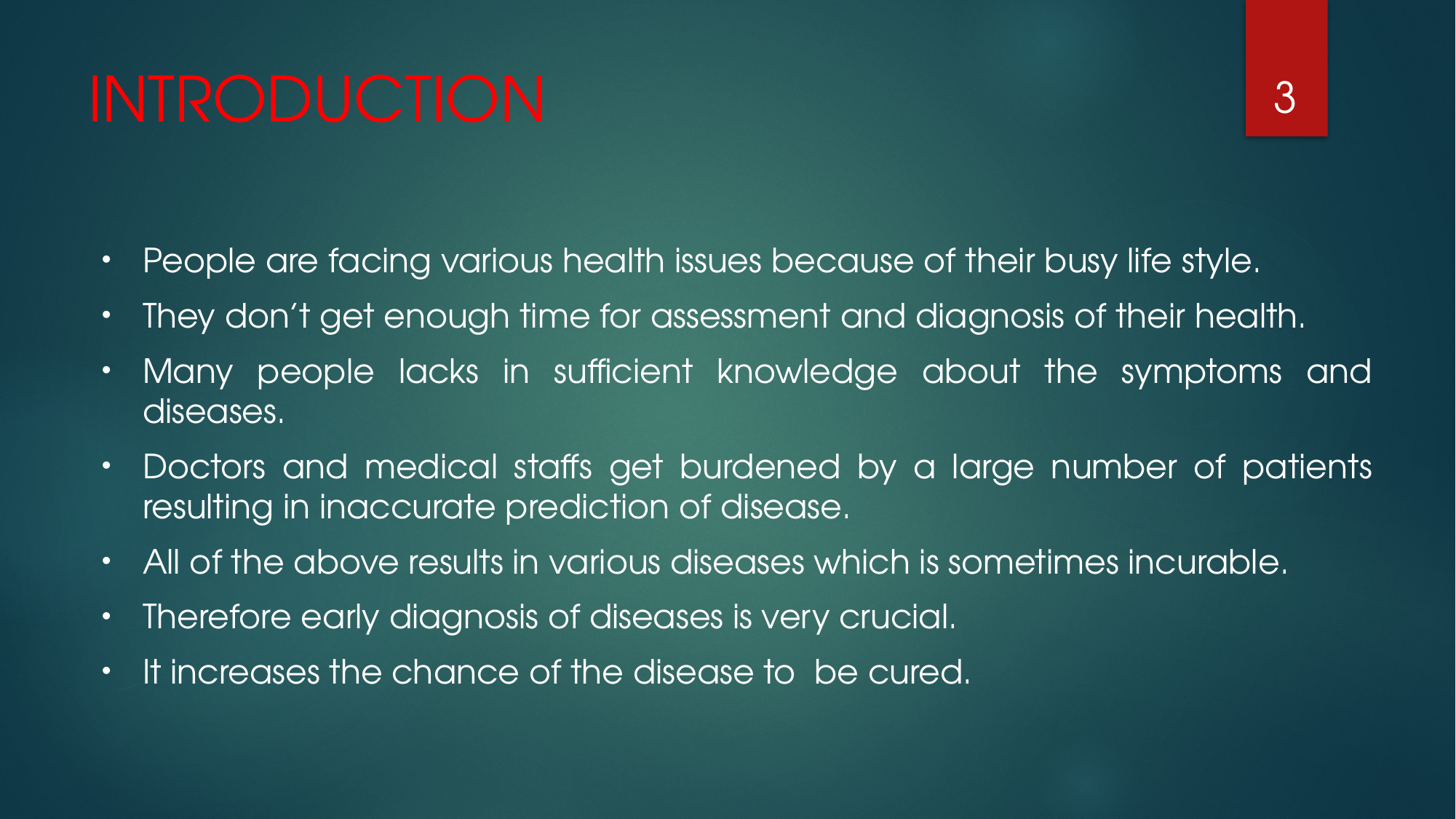

3
# INTRODUCTION
People are facing various health issues because of their busy life style.
They don’t get enough time for assessment and diagnosis of their health.
Many people lacks in sufficient knowledge about the symptoms and diseases.
Doctors and medical staffs get burdened by a large number of patients resulting in inaccurate prediction of disease.
All of the above results in various diseases which is sometimes incurable.
Therefore early diagnosis of diseases is very crucial.
It increases the chance of the disease to  be cured.